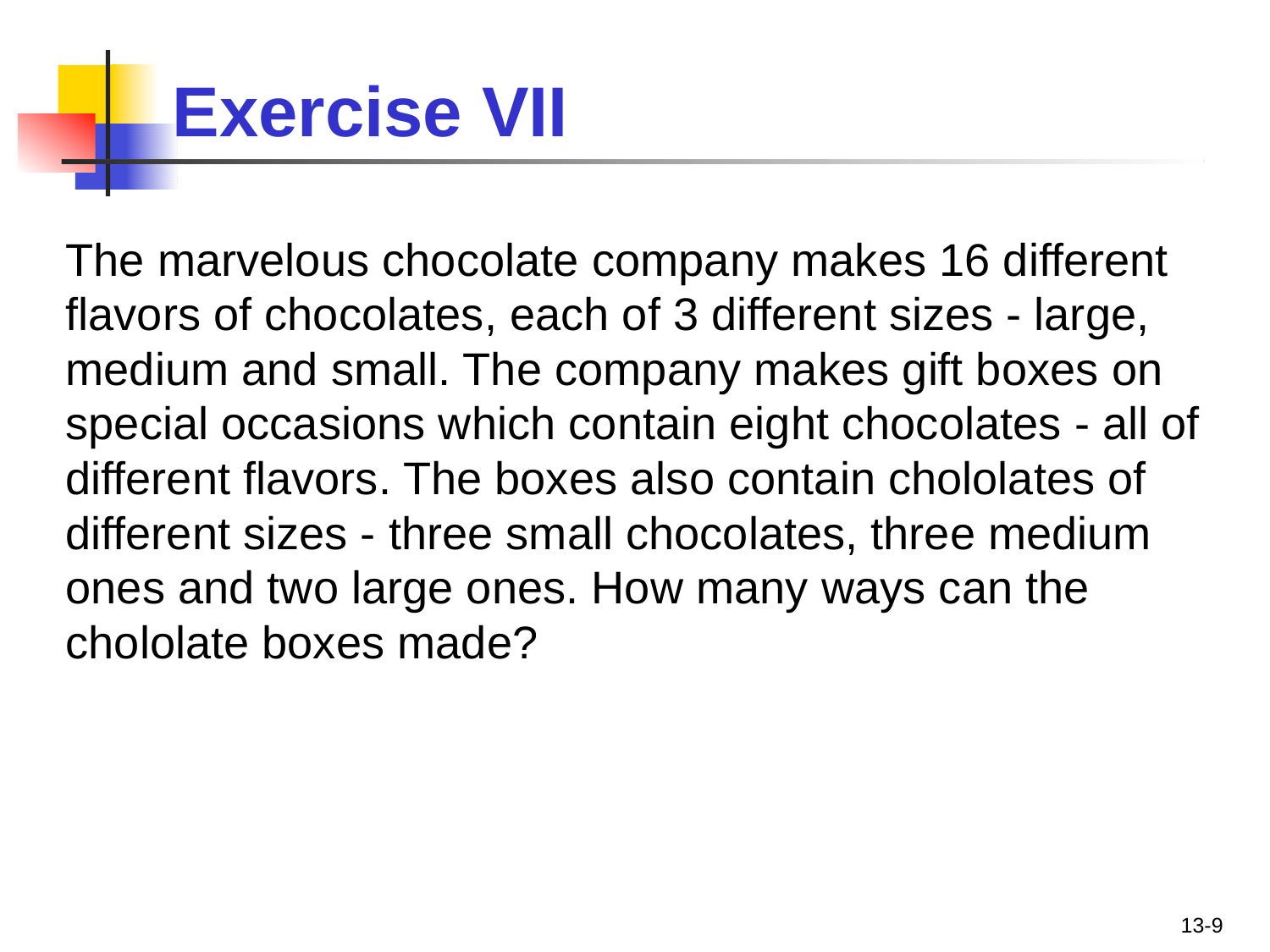

# Exercise VII
The marvelous chocolate company makes 16 different flavors of chocolates, each of 3 different sizes - large, medium and small. The company makes gift boxes on special occasions which contain eight chocolates - all of different flavors. The boxes also contain chololates of different sizes - three small chocolates, three medium ones and two large ones. How many ways can the chololate boxes made?
13-9